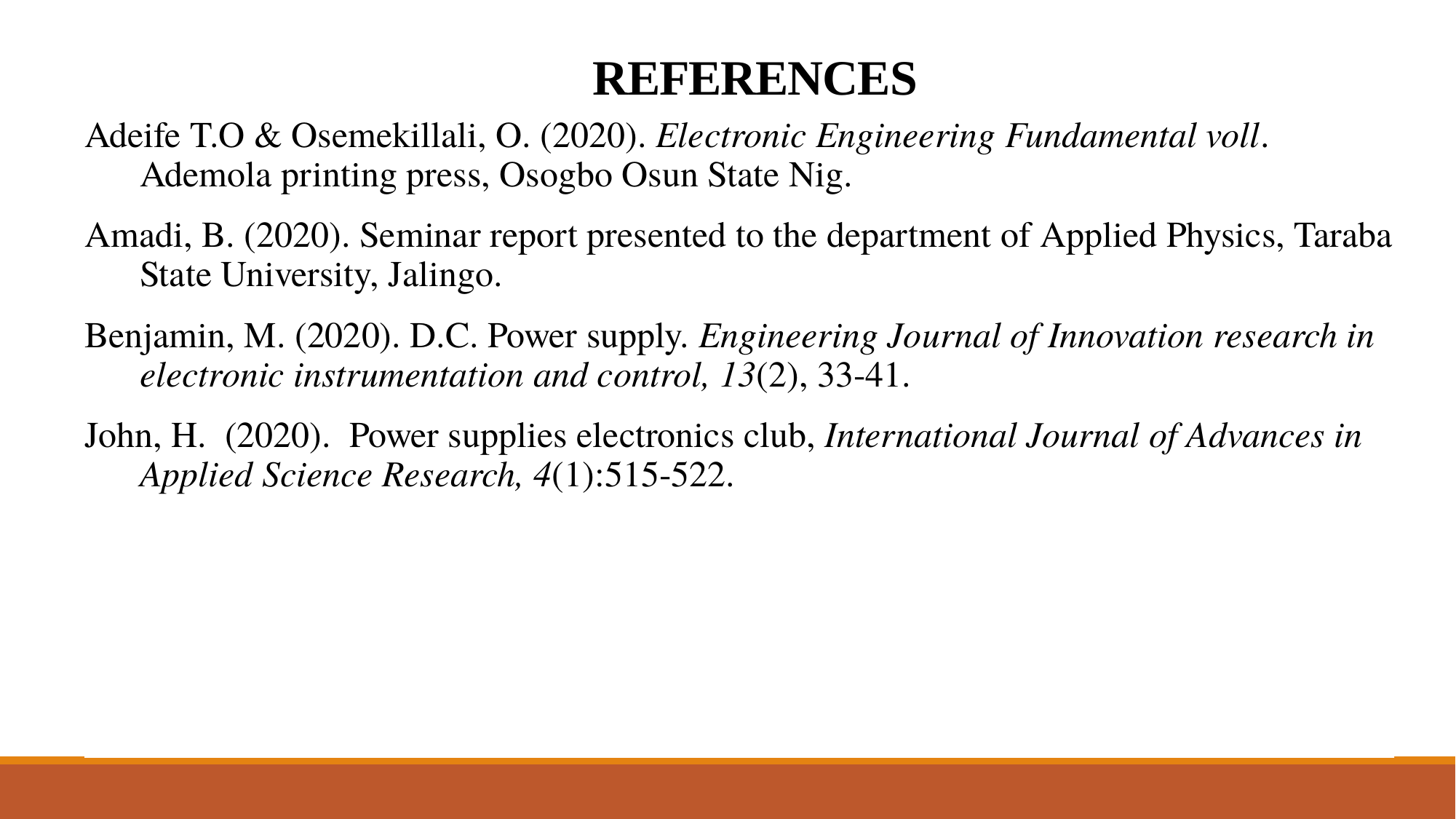

# REFERENCES
Adeife T.O & Osemekillali, O. (2020). Electronic Engineering Fundamental voll. Ademola printing press, Osogbo Osun State Nig.
Amadi, B. (2020). Seminar report presented to the department of Applied Physics, Taraba State University, Jalingo.
Benjamin, M. (2020). D.C. Power supply. Engineering Journal of Innovation research in electronic instrumentation and control, 13(2), 33-41.
John, H.  (2020).  Power supplies electronics club, International Journal of Advances in Applied Science Research, 4(1):515-522.